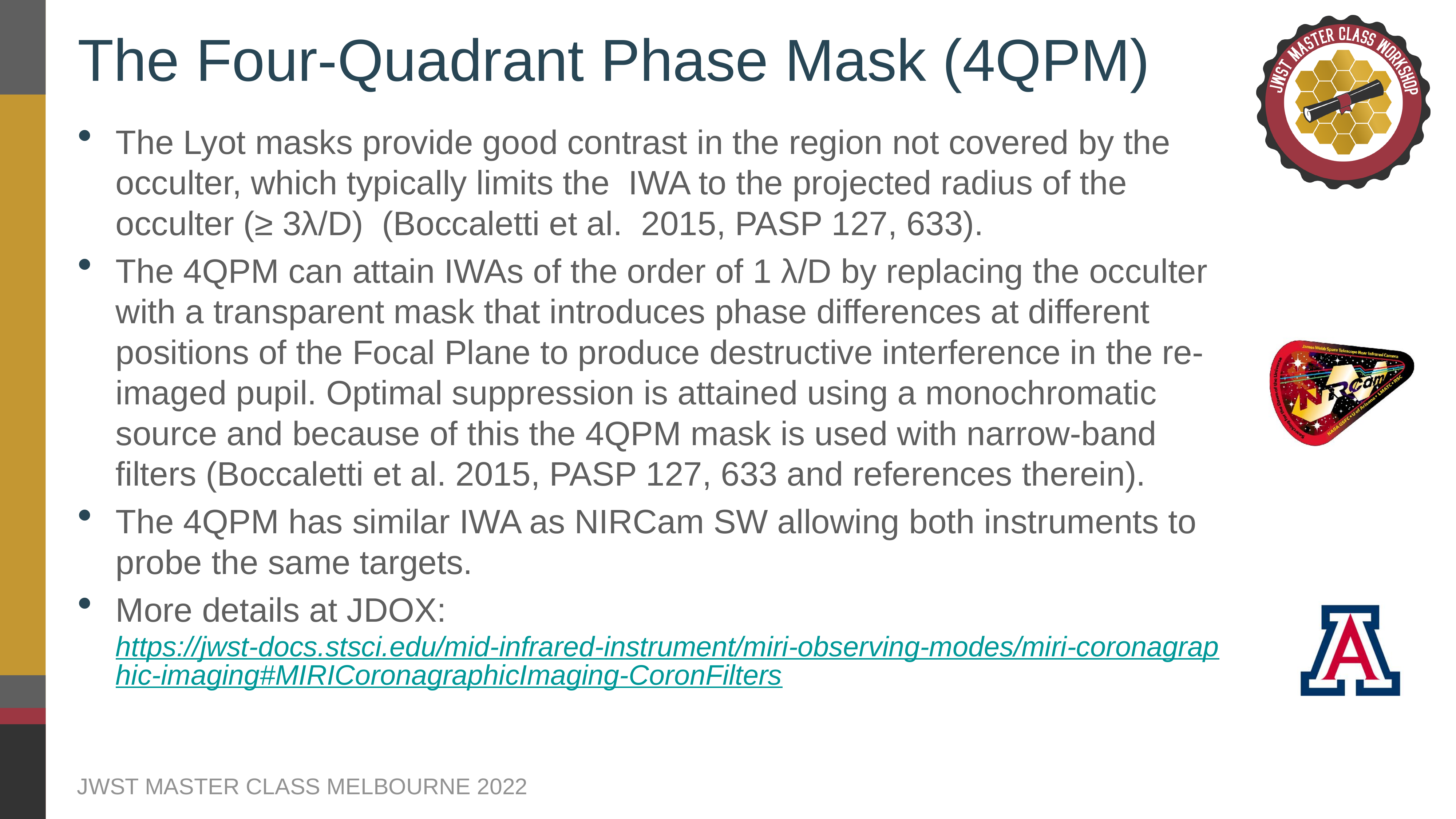

# The Four-Quadrant Phase Mask (4QPM)
The Lyot masks provide good contrast in the region not covered by the occulter, which typically limits the  IWA to the projected radius of the occulter (≥ 3λ/D)  (Boccaletti et al.  2015, PASP 127, 633).
The 4QPM can attain IWAs of the order of 1 λ/D by replacing the occulter with a transparent mask that introduces phase differences at different positions of the Focal Plane to produce destructive interference in the re-imaged pupil. Optimal suppression is attained using a monochromatic source and because of this the 4QPM mask is used with narrow-band filters (Boccaletti et al. 2015, PASP 127, 633 and references therein).
The 4QPM has similar IWA as NIRCam SW allowing both instruments to probe the same targets.
More details at JDOX: https://jwst-docs.stsci.edu/mid-infrared-instrument/miri-observing-modes/miri-coronagraphic-imaging#MIRICoronagraphicImaging-CoronFilters